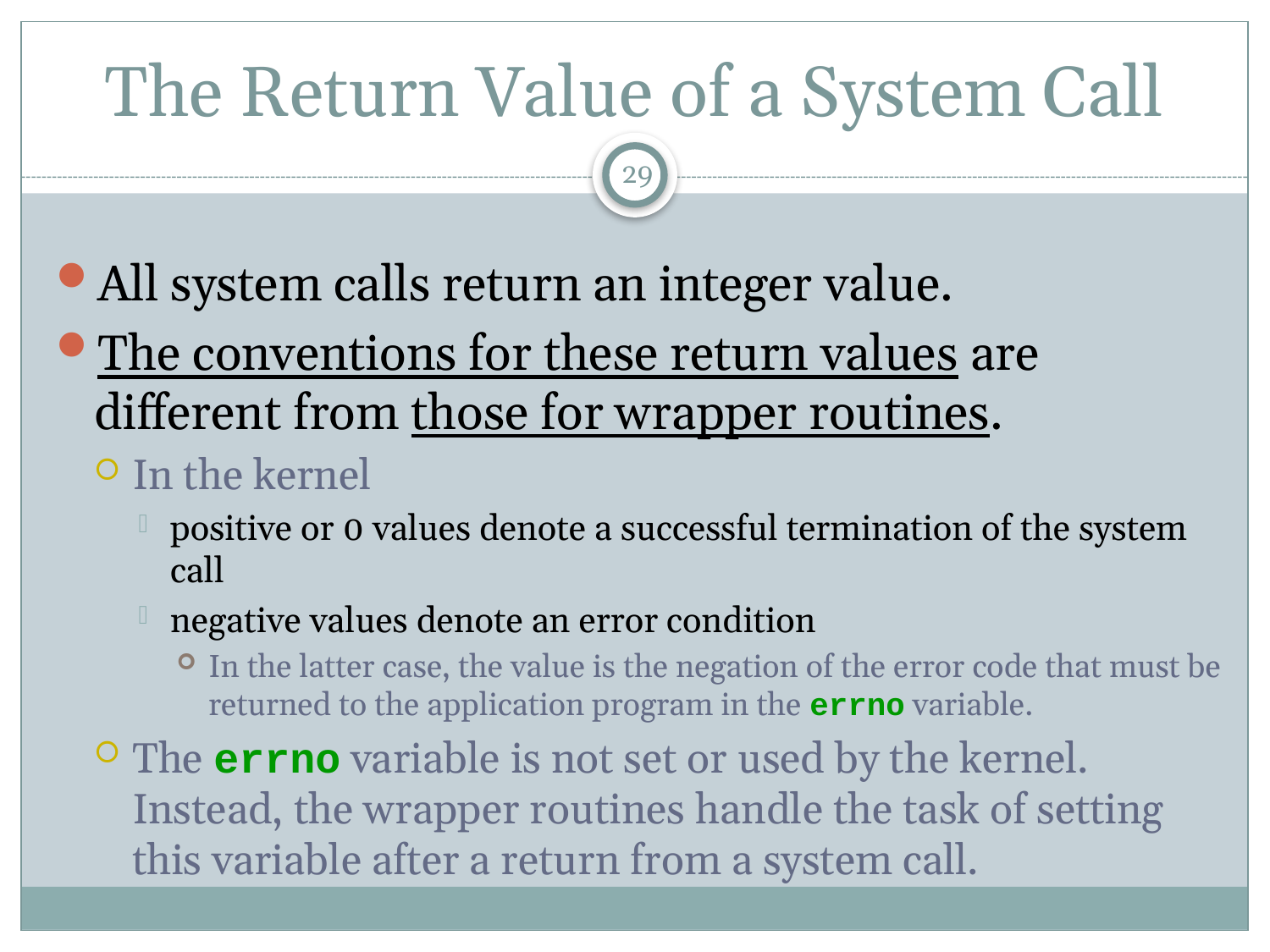

# The Return Value of a System Call
29
All system calls return an integer value.
The conventions for these return values are different from those for wrapper routines.
In the kernel
positive or 0 values denote a successful termination of the system call
negative values denote an error condition
In the latter case, the value is the negation of the error code that must be returned to the application program in the errno variable.
The errno variable is not set or used by the kernel. Instead, the wrapper routines handle the task of setting this variable after a return from a system call.